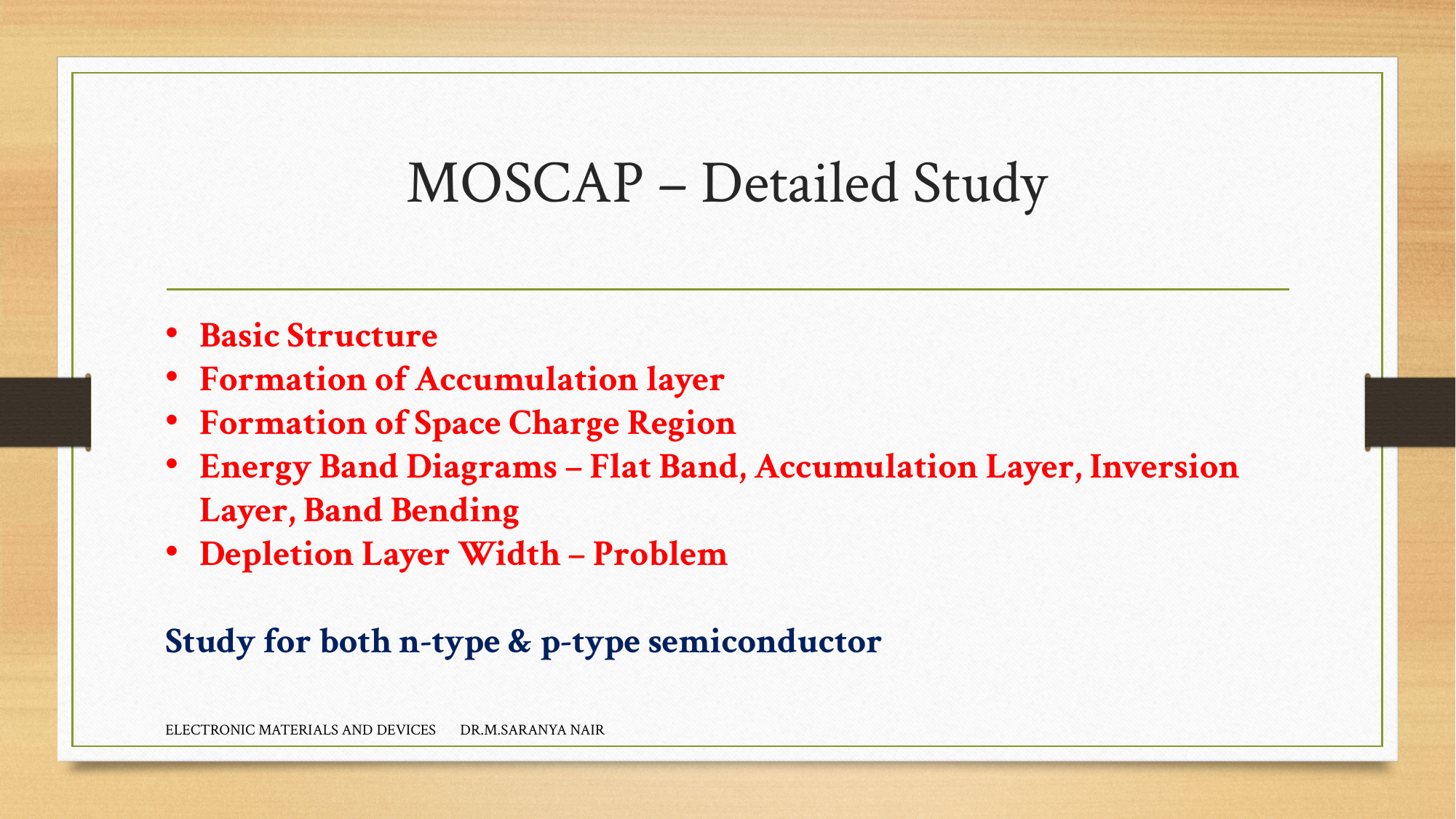

# MOSCAP – Detailed Study
Basic Structure
Formation of Accumulation layer
Formation of Space Charge Region
Energy Band Diagrams – Flat Band, Accumulation Layer, Inversion Layer, Band Bending
Depletion Layer Width – Problem

Study for both n-type & p-type semiconductor

ELECTRONIC MATERIALS AND DEVICES       DR.M.SARANYA NAIR